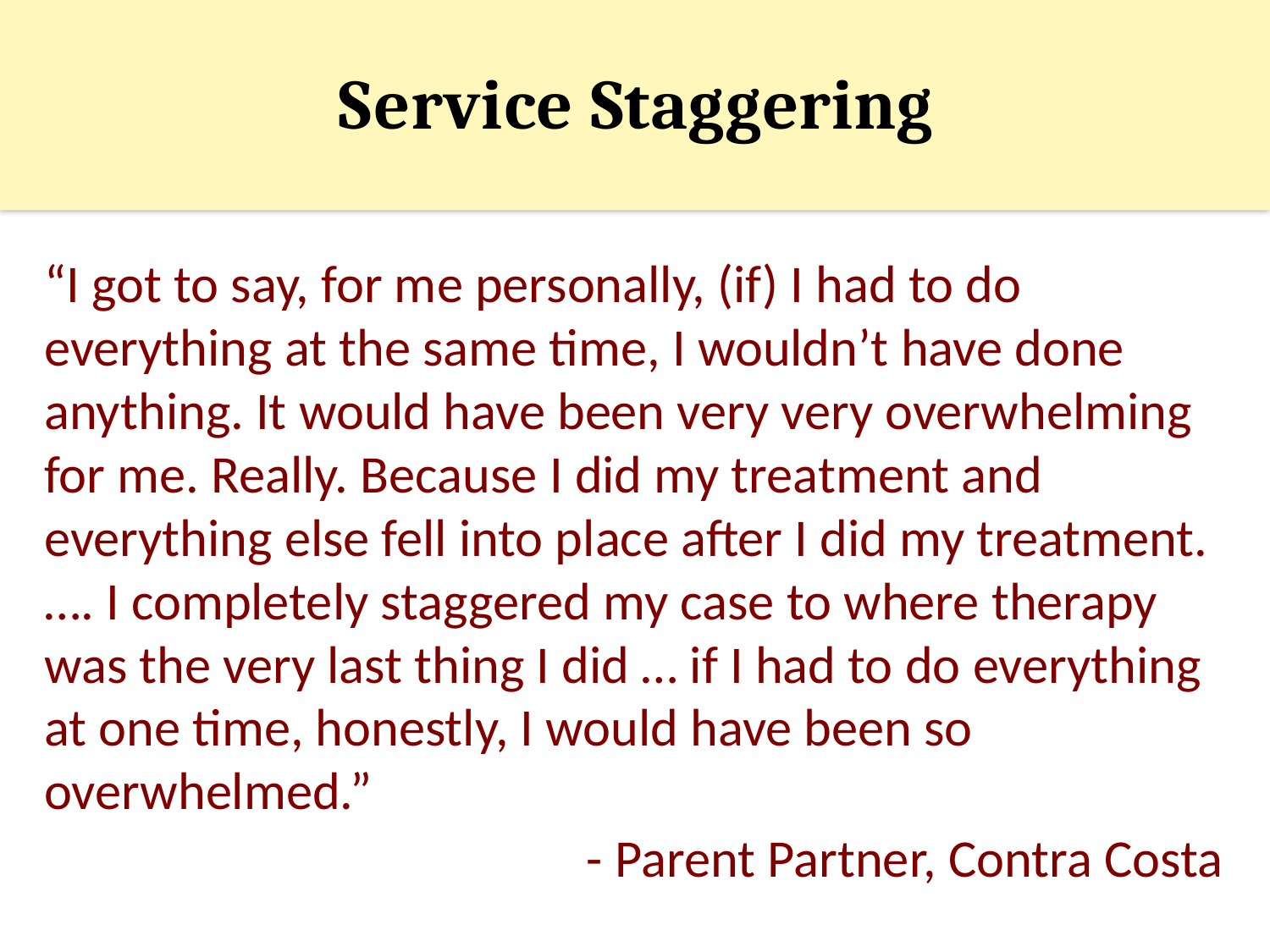

# Service Staggering
“I got to say, for me personally, (if) I had to do everything at the same time, I wouldn’t have done anything. It would have been very very overwhelming for me. Really. Because I did my treatment and everything else fell into place after I did my treatment.…. I completely staggered my case to where therapy was the very last thing I did … if I had to do everything at one time, honestly, I would have been so overwhelmed.”
- Parent Partner, Contra Costa